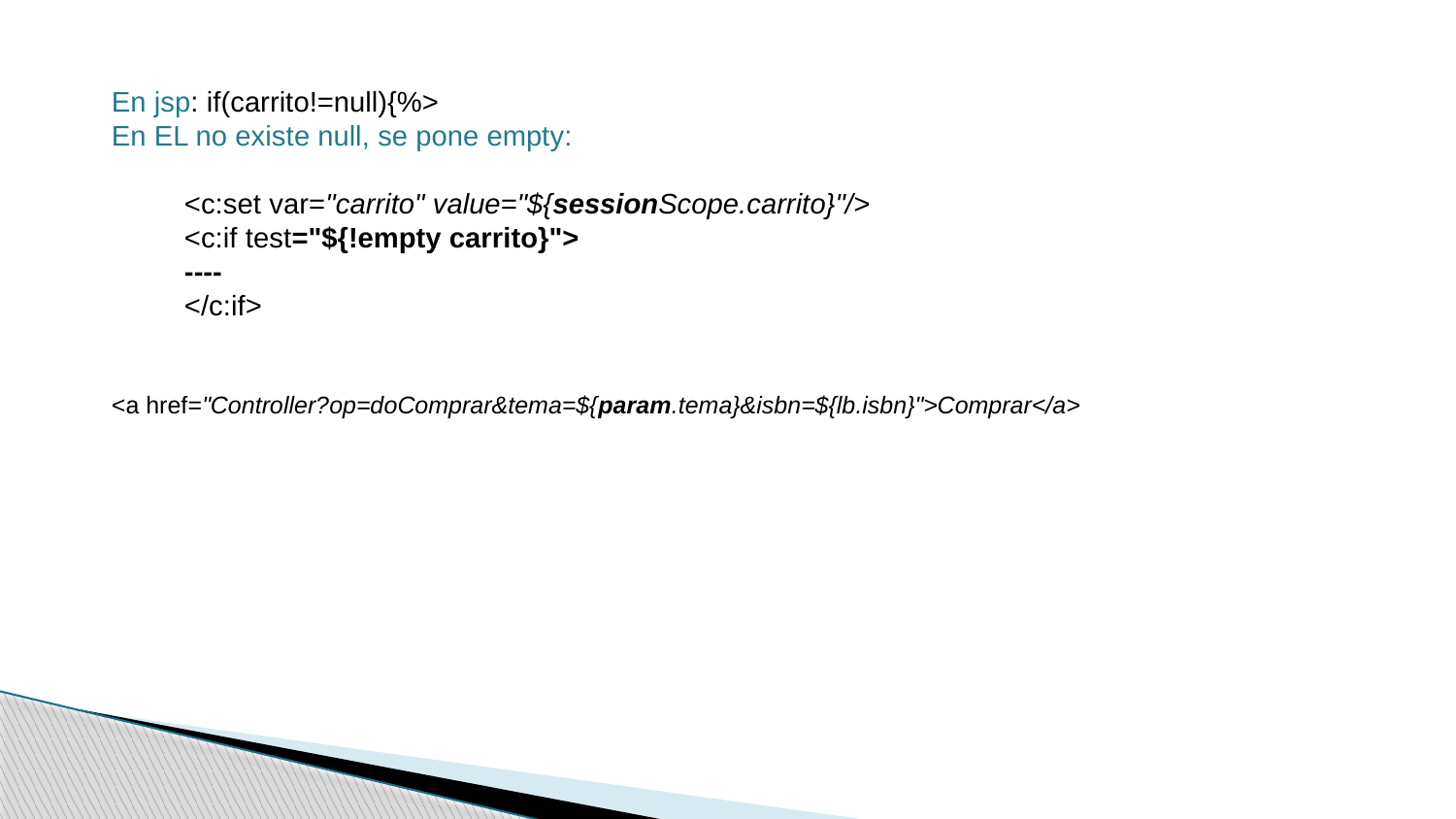

En jsp: if(carrito!=null){%>
En EL no existe null, se pone empty:

<c:set var="carrito" value="${sessionScope.carrito}"/>
<c:if test="${!empty carrito}">
----
</c:if>

<a href="Controller?op=doComprar&tema=${param.tema}&isbn=${lb.isbn}">Comprar</a>